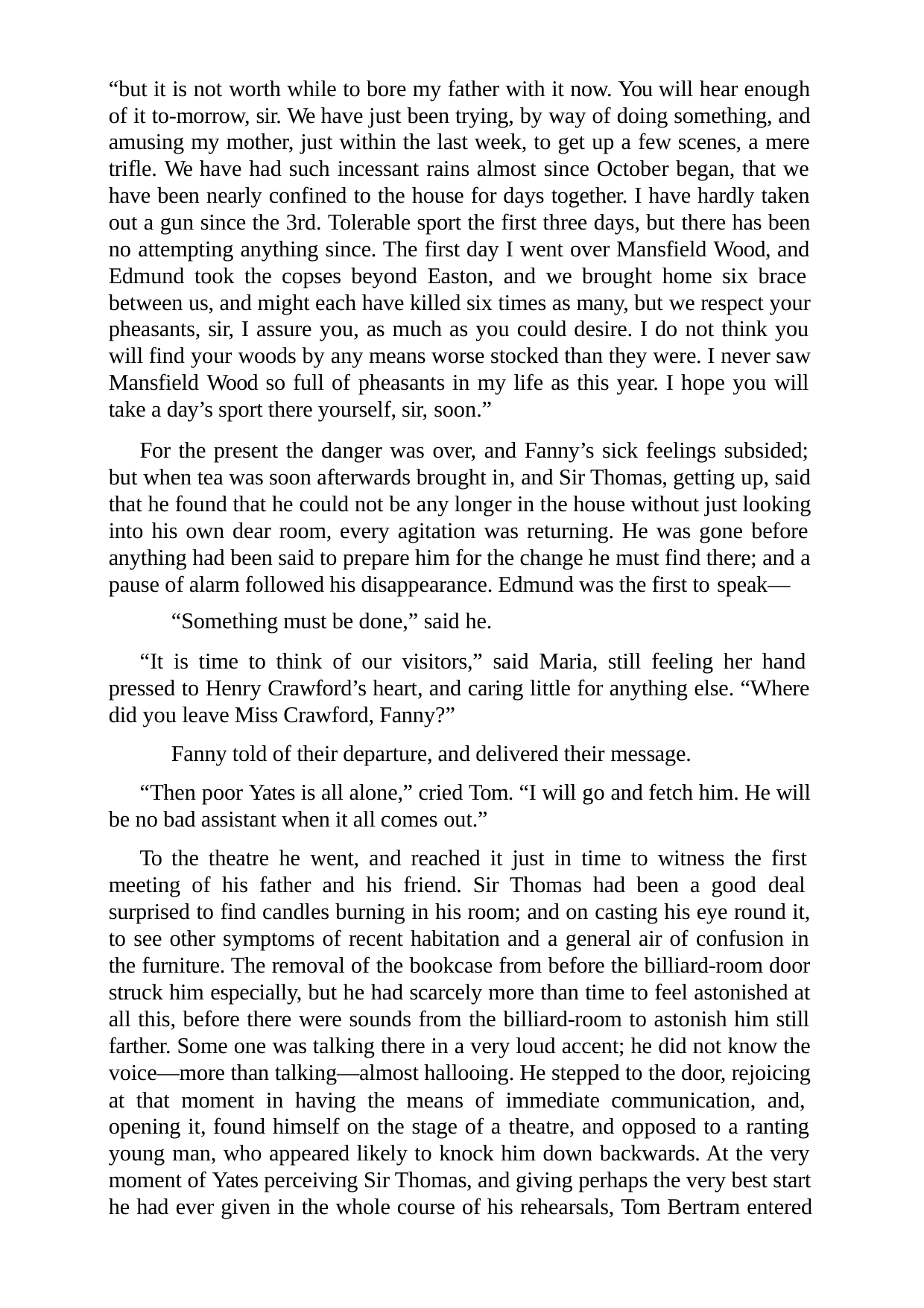

“but it is not worth while to bore my father with it now. You will hear enough  of it to-morrow, sir. We have just been trying, by way of doing something, and  amusing my mother, just within the last week, to get up a few scenes, a mere  trifle. We have had such incessant rains almost since October began, that we  have been nearly confined to the house for days together. I have hardly taken  out a gun since the 3rd. Tolerable sport the first three days, but there has been  no attempting anything since. The first day I went over Mansfield Wood, and  Edmund took the copses beyond Easton, and we brought home six brace  between us, and might each have killed six times as many, but we respect your  pheasants, sir, I assure you, as much as you could desire. I do not think you  will find your woods by any means worse stocked than they were. I never saw  Mansfield Wood so full of pheasants in my life as this year. I hope you will  take a day’s sport there yourself, sir, soon.”
For the present the danger was over, and Fanny’s sick feelings subsided;  but when tea was soon afterwards brought in, and Sir Thomas, getting up, said  that he found that he could not be any longer in the house without just looking  into his own dear room, every agitation was returning. He was gone before  anything had been said to prepare him for the change he must find there; and a  pause of alarm followed his disappearance. Edmund was the first to speak—
“Something must be done,” said he.
“It is time to think of our visitors,” said Maria, still feeling her hand  pressed to Henry Crawford’s heart, and caring little for anything else. “Where  did you leave Miss Crawford, Fanny?”
Fanny told of their departure, and delivered their message.
“Then poor Yates is all alone,” cried Tom. “I will go and fetch him. He will  be no bad assistant when it all comes out.”
To the theatre he went, and reached it just in time to witness the first  meeting of his father and his friend. Sir Thomas had been a good deal  surprised to find candles burning in his room; and on casting his eye round it,  to see other symptoms of recent habitation and a general air of confusion in  the furniture. The removal of the bookcase from before the billiard-room door  struck him especially, but he had scarcely more than time to feel astonished at  all this, before there were sounds from the billiard-room to astonish him still  farther. Some one was talking there in a very loud accent; he did not know the  voice—more than talking—almost hallooing. He stepped to the door, rejoicing  at that moment in having the means of immediate communication, and,  opening it, found himself on the stage of a theatre, and opposed to a ranting  young man, who appeared likely to knock him down backwards. At the very  moment of Yates perceiving Sir Thomas, and giving perhaps the very best start  he had ever given in the whole course of his rehearsals, Tom Bertram entered